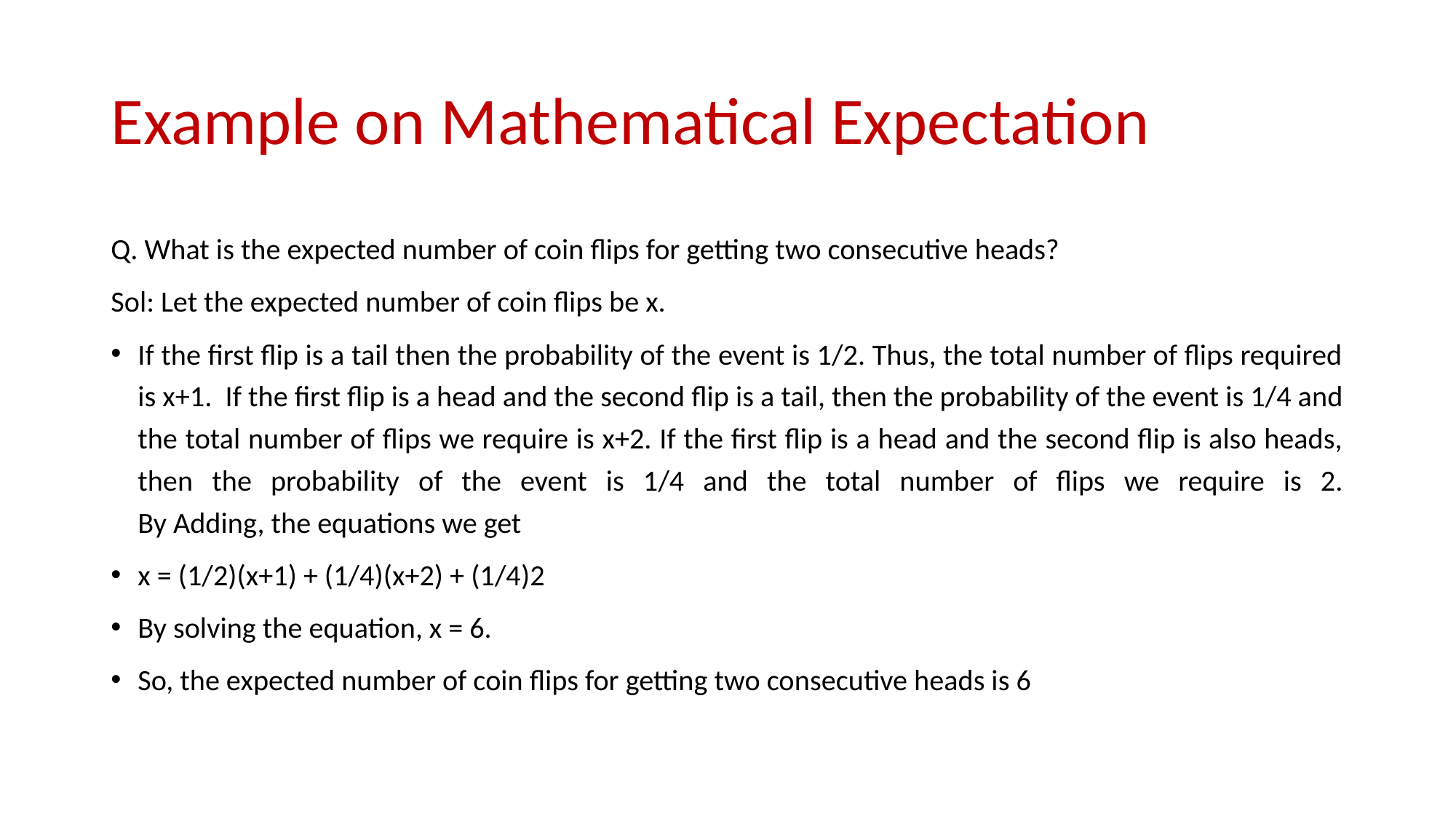

# Example on Mathematical Expectation
Q. What is the expected number of coin flips for getting two consecutive heads?
Sol: Let the expected number of coin flips be x.
If the first flip is a tail then the probability of the event is 1/2. Thus, the total number of flips required is x+1.  If the first flip is a head and the second flip is a tail, then the probability of the event is 1/4 and the total number of flips we require is x+2. If the first flip is a head and the second flip is also heads, then the probability of the event is 1/4 and the total number of flips we require is 2.
By Adding, the equations we get
x = (1/2)(x+1) + (1/4)(x+2) + (1/4)2
By solving the equation, x = 6.
So, the expected number of coin flips for getting two consecutive heads is 6